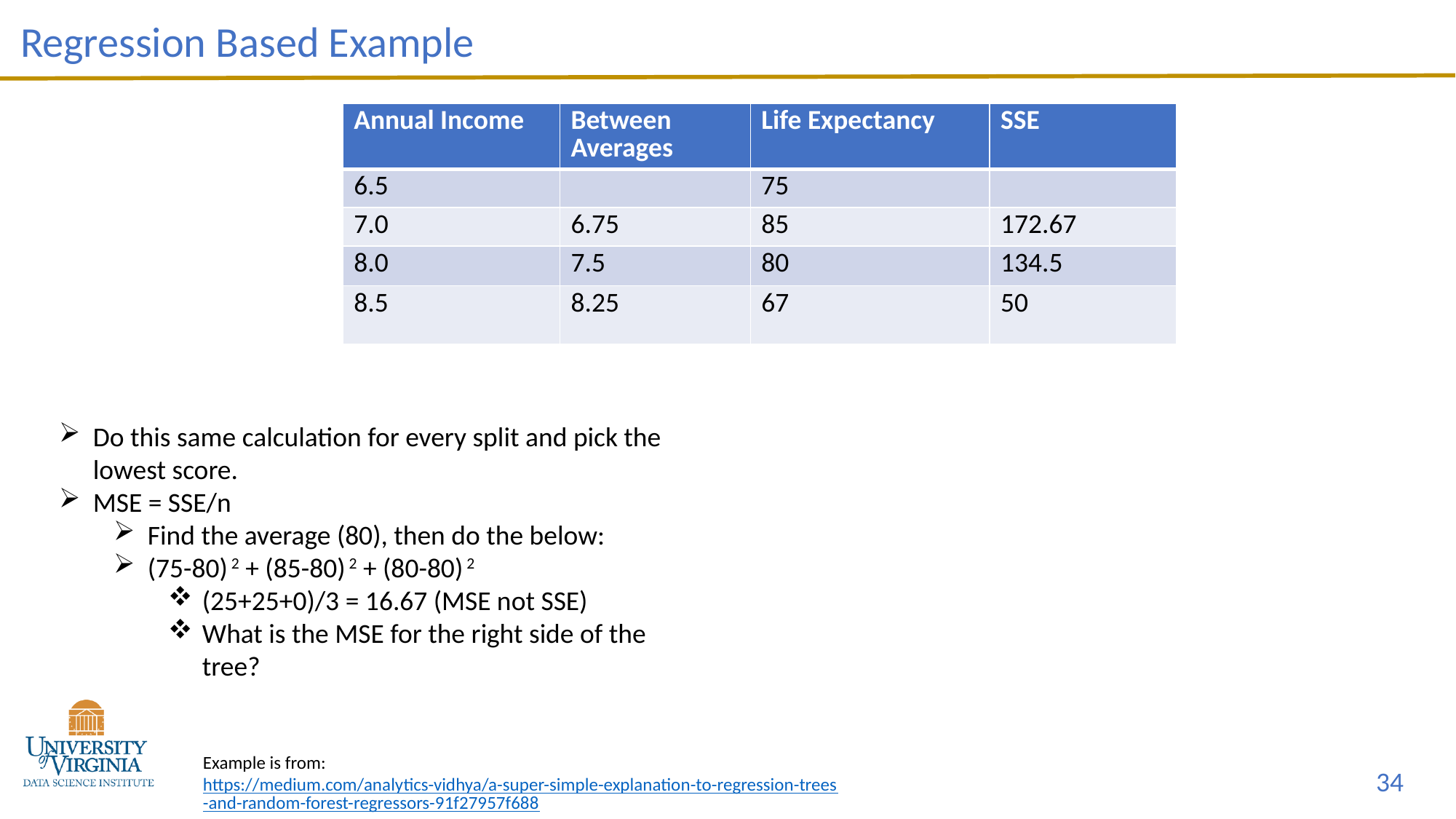

# Regression Based Example
| Annual Income | Between Averages | Life Expectancy | SSE |
| --- | --- | --- | --- |
| 6.5 |  | 75 |  |
| 7.0 | 6.75 | 85 | 172.67 |
| 8.0 | 7.5 | 80 | 134.5 |
| 8.5 | 8.25 | 67 | 50 |
Do this same calculation for every split and pick the lowest score.
MSE = SSE/n
Find the average (80), then do the below:
(75-80) 2 + (85-80) 2 + (80-80) 2
(25+25+0)/3 = 16.67 (MSE not SSE)
What is the MSE for the right side of the tree?
Example is from:  https://medium.com/analytics-vidhya/a-super-simple-explanation-to-regression-trees-and-random-forest-regressors-91f27957f688
34